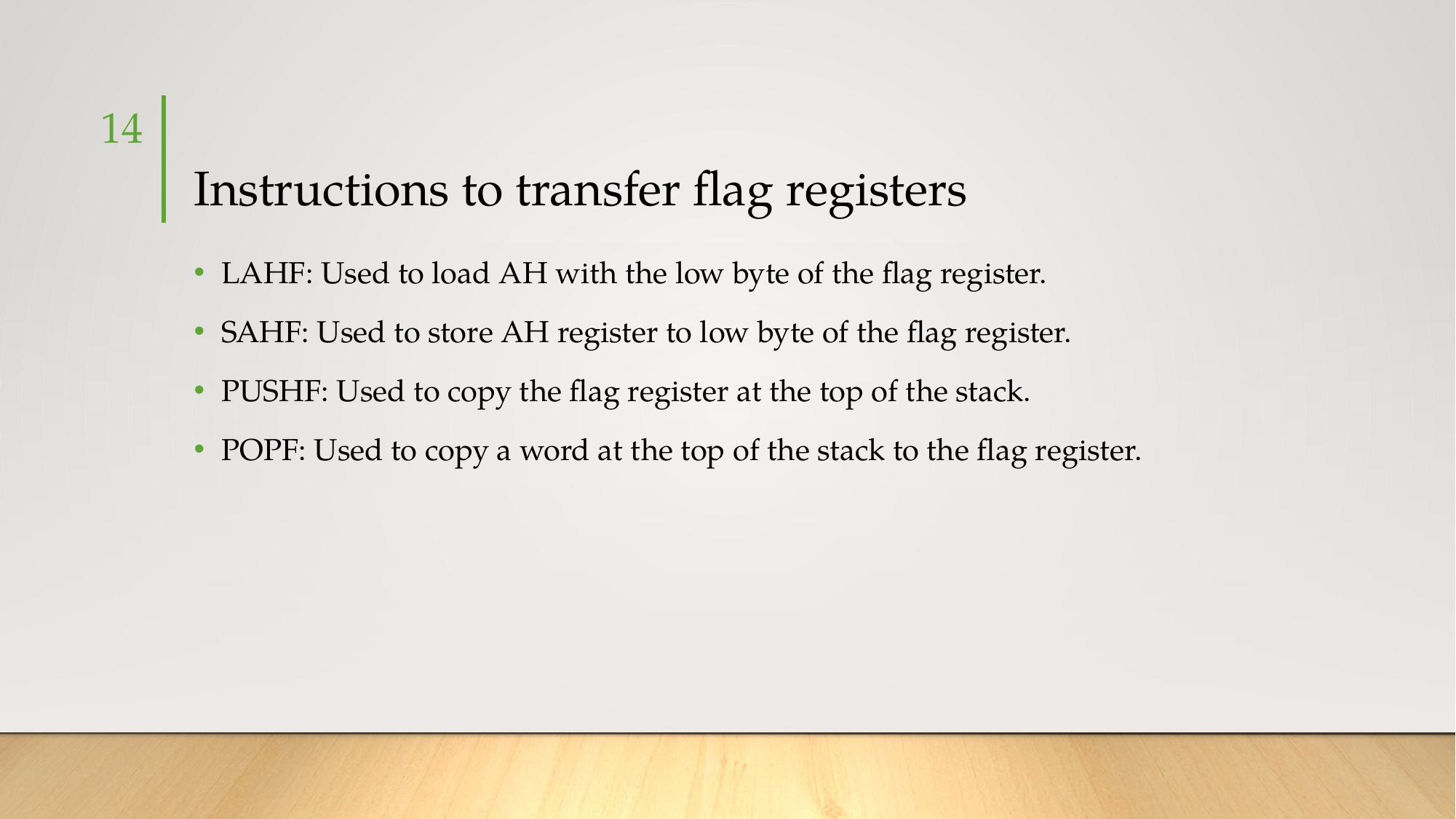

14
# Instructions to transfer flag registers
LAHF: Used to load AH with the low byte of the flag register.
SAHF: Used to store AH register to low byte of the flag register.
PUSHF: Used to copy the flag register at the top of the stack.
POPF: Used to copy a word at the top of the stack to the flag register.